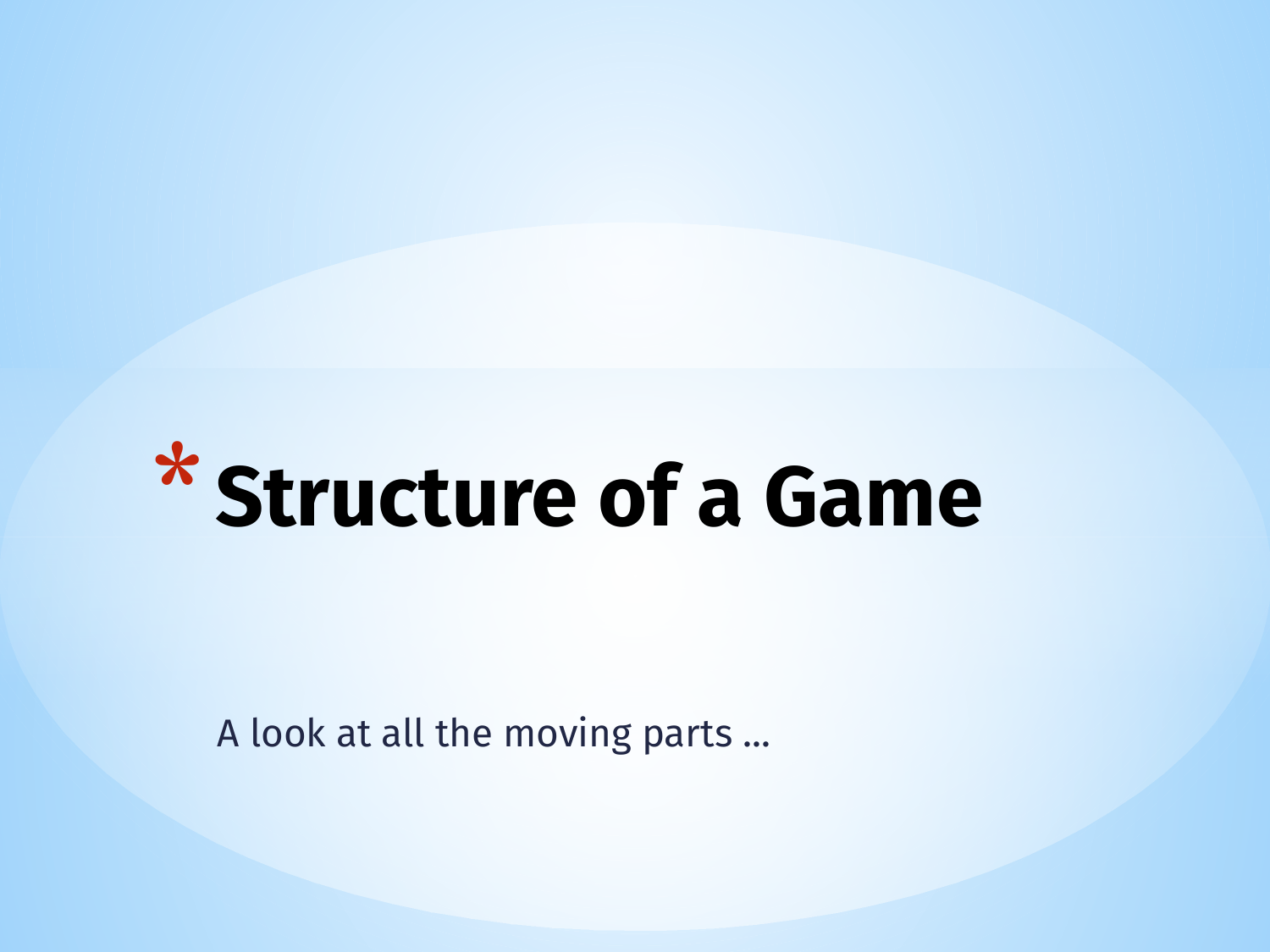

# Structure of a Game
A look at all the moving parts ...